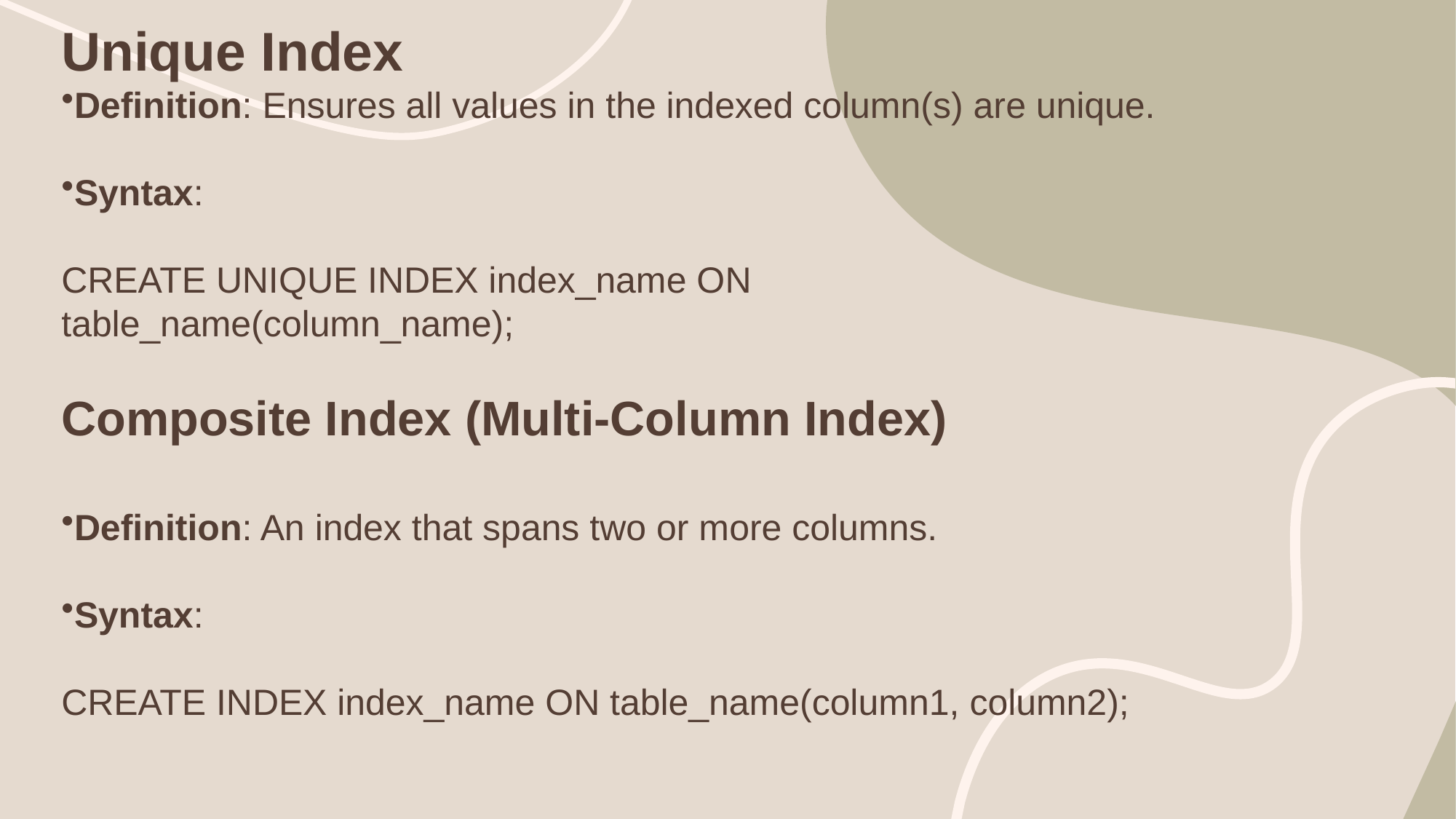

Unique Index
Definition: Ensures all values in the indexed column(s) are unique.

Syntax:

CREATE UNIQUE INDEX index_name ON table_name(column_name);

Composite Index (Multi-Column Index)

Definition: An index that spans two or more columns.

Syntax:

CREATE INDEX index_name ON table_name(column1, column2);